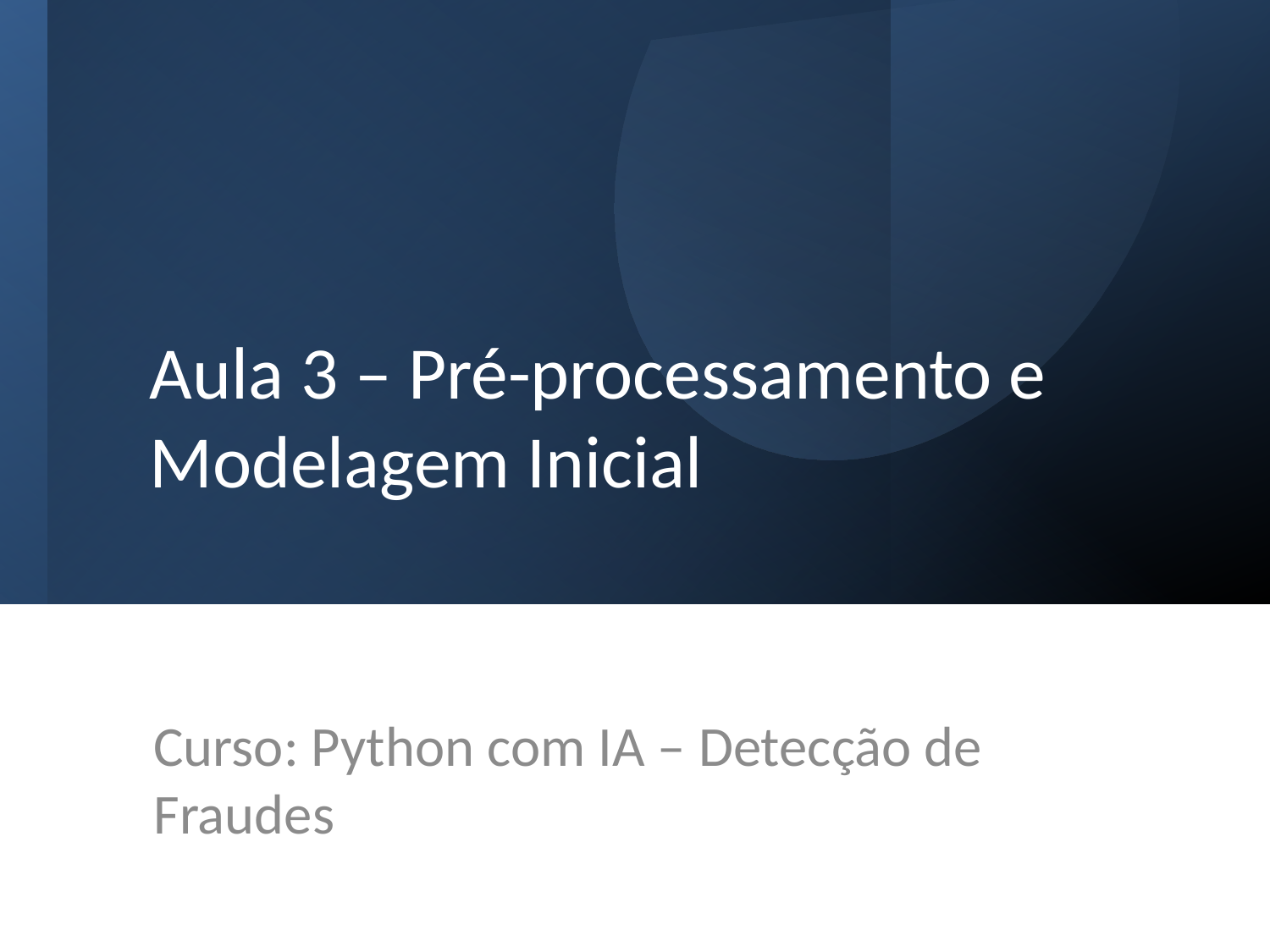

# Aula 3 – Pré-processamento e Modelagem Inicial
Curso: Python com IA – Detecção de Fraudes